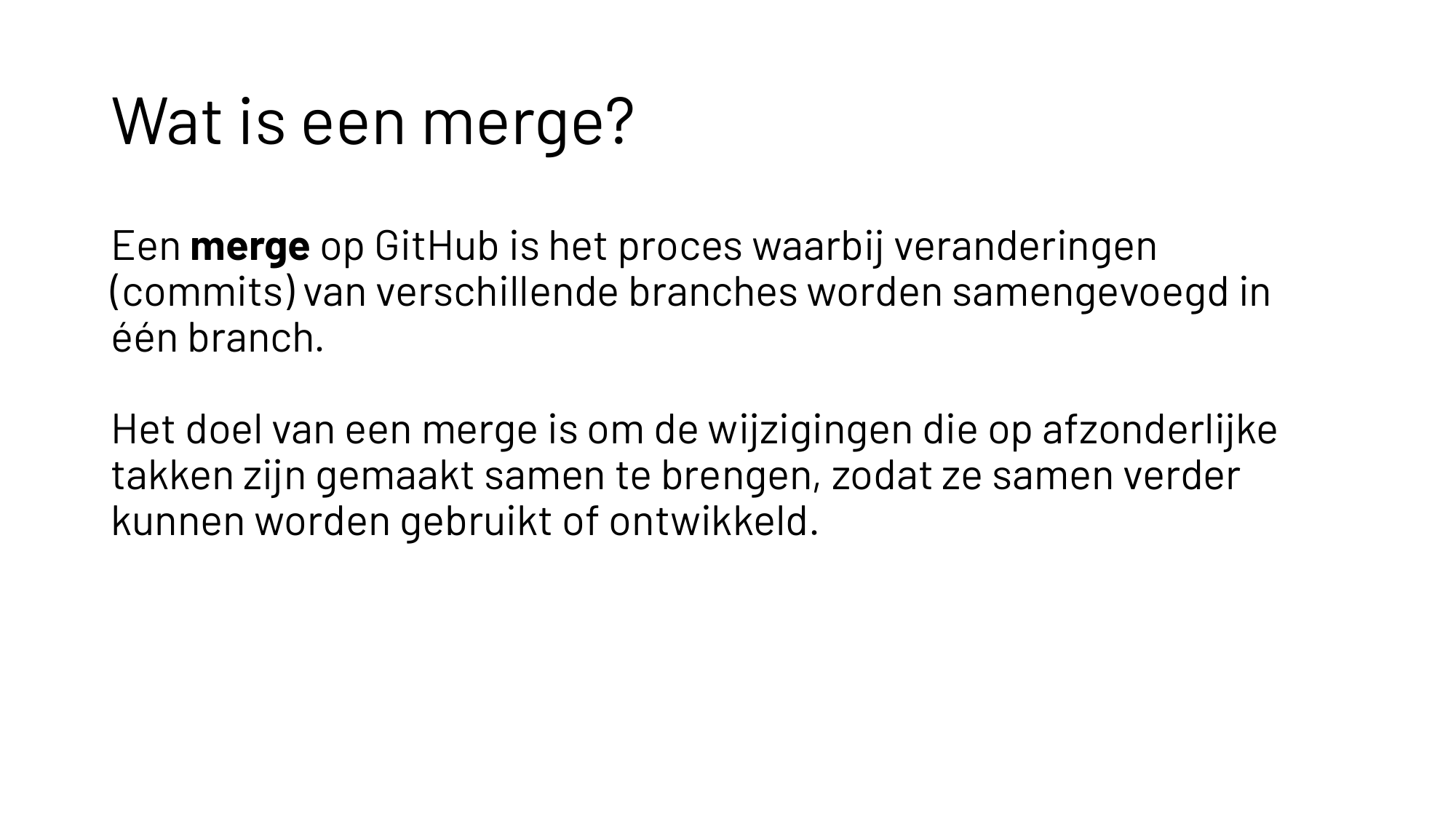

# Wat is een merge?
Een merge op GitHub is het proces waarbij veranderingen (commits) van verschillende branches worden samengevoegd in één branch.
Het doel van een merge is om de wijzigingen die op afzonderlijke takken zijn gemaakt samen te brengen, zodat ze samen verder kunnen worden gebruikt of ontwikkeld.